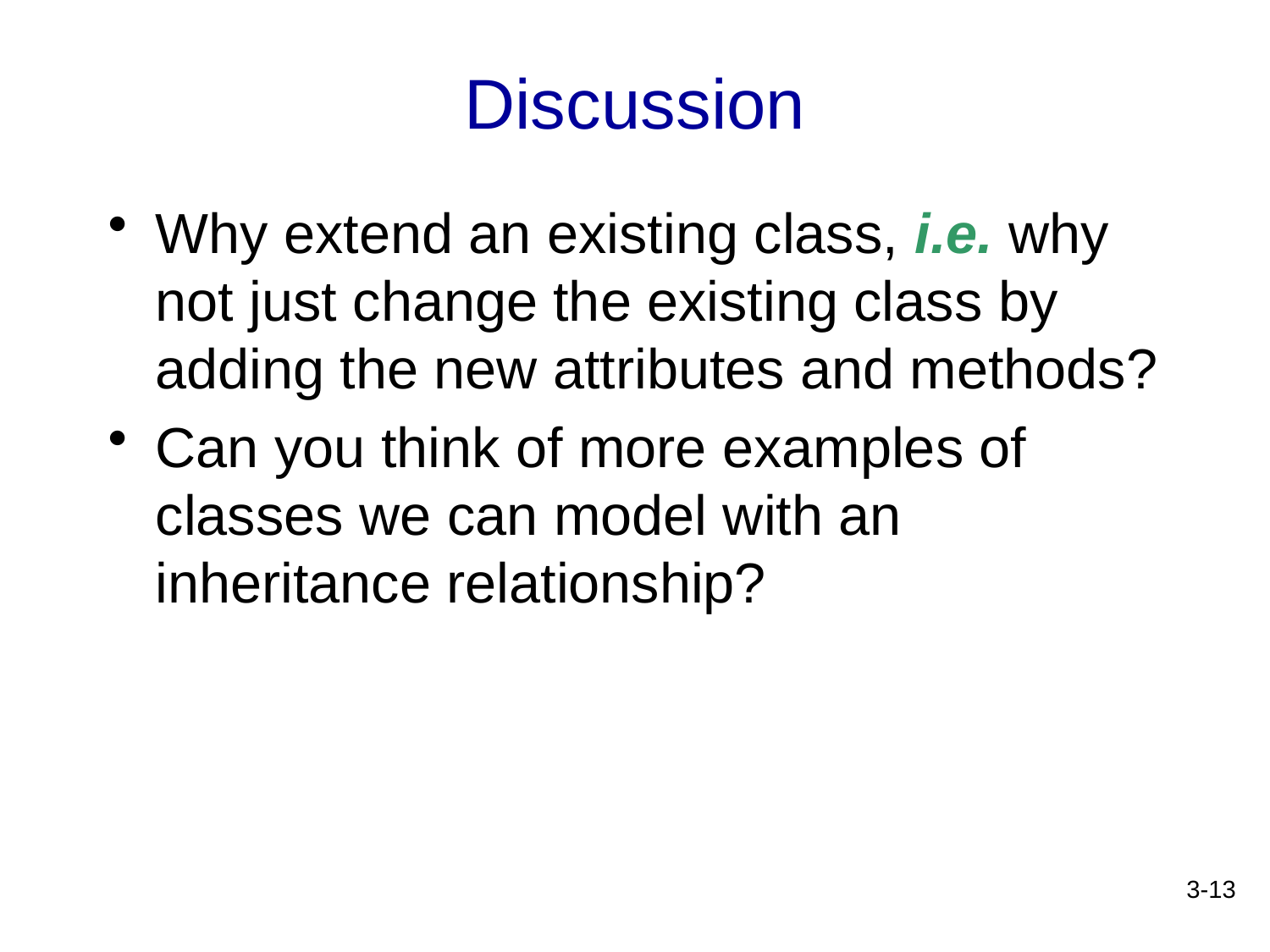

# Discussion
Why extend an existing class, i.e. why not just change the existing class by adding the new attributes and methods?
Can you think of more examples of classes we can model with an inheritance relationship?
3-13